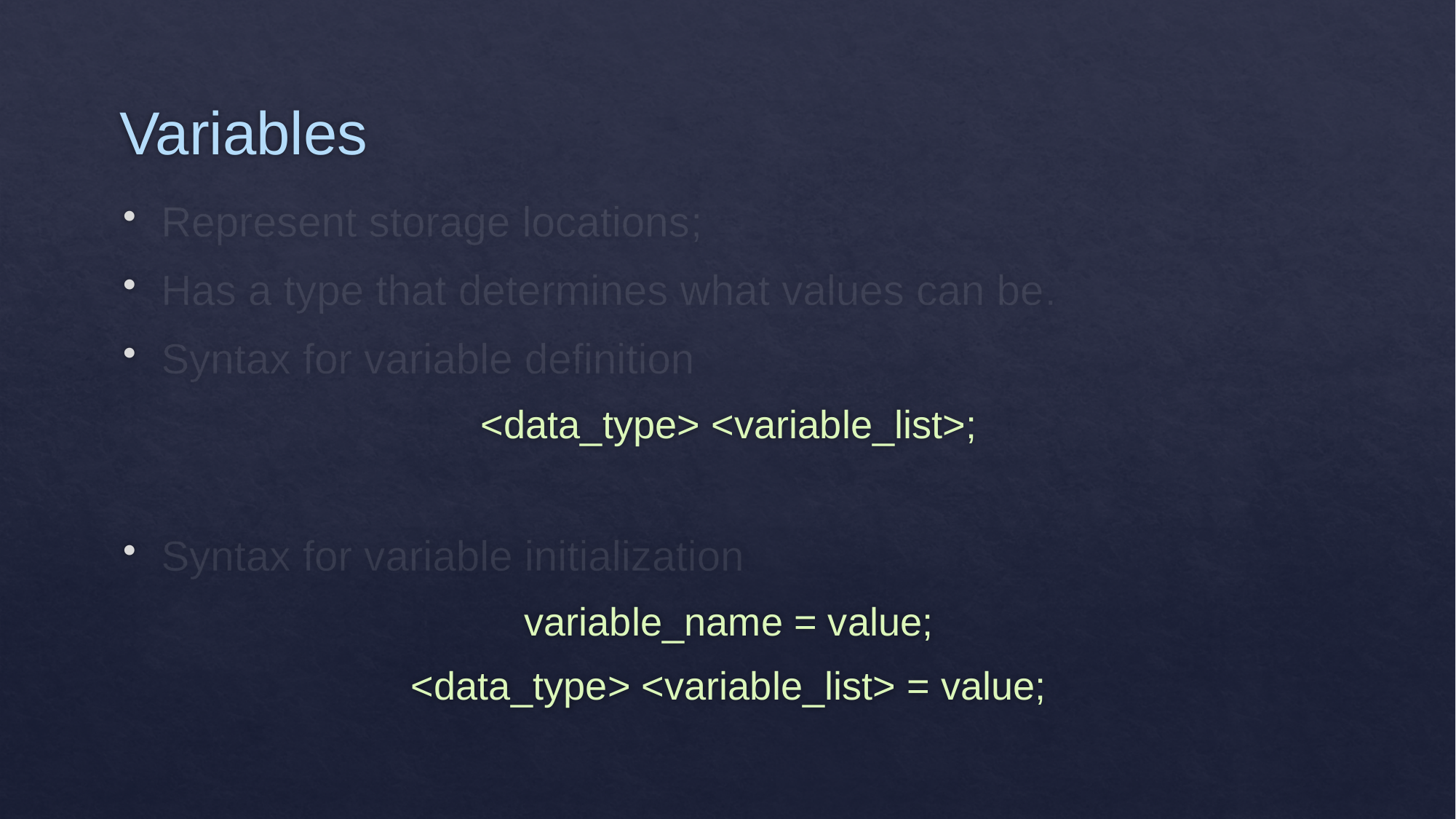

# Variables
Represent storage locations;
Has a type that determines what values can be.
Syntax for variable definition
<data_type> <variable_list>;

Syntax for variable initialization
variable_name = value;
<data_type> <variable_list> = value;